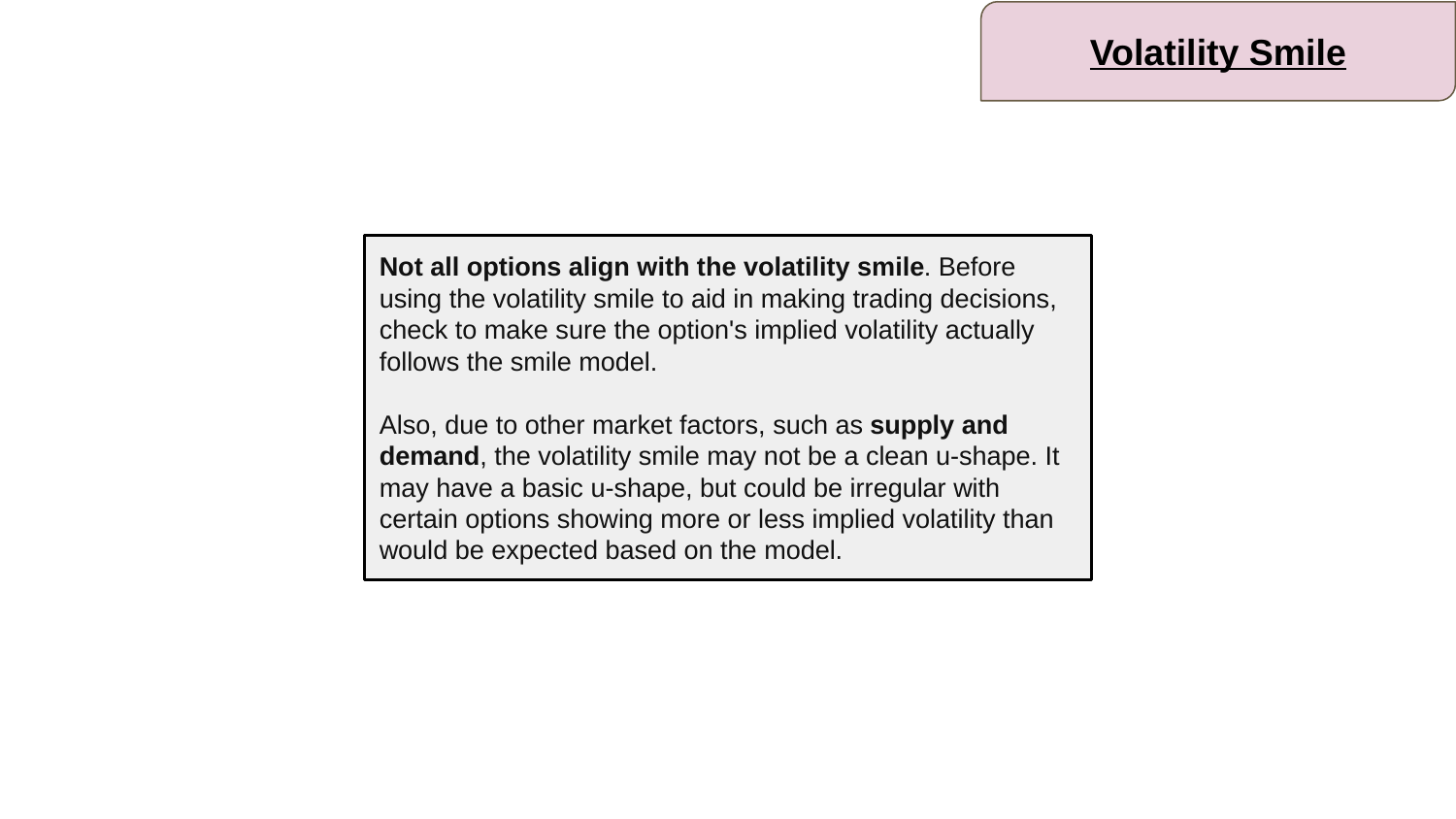

Volatility Smile
Not all options align with the volatility smile. Before using the volatility smile to aid in making trading decisions, check to make sure the option's implied volatility actually follows the smile model.

Also, due to other market factors, such as supply and demand, the volatility smile may not be a clean u-shape. It may have a basic u-shape, but could be irregular with certain options showing more or less implied volatility than would be expected based on the model.